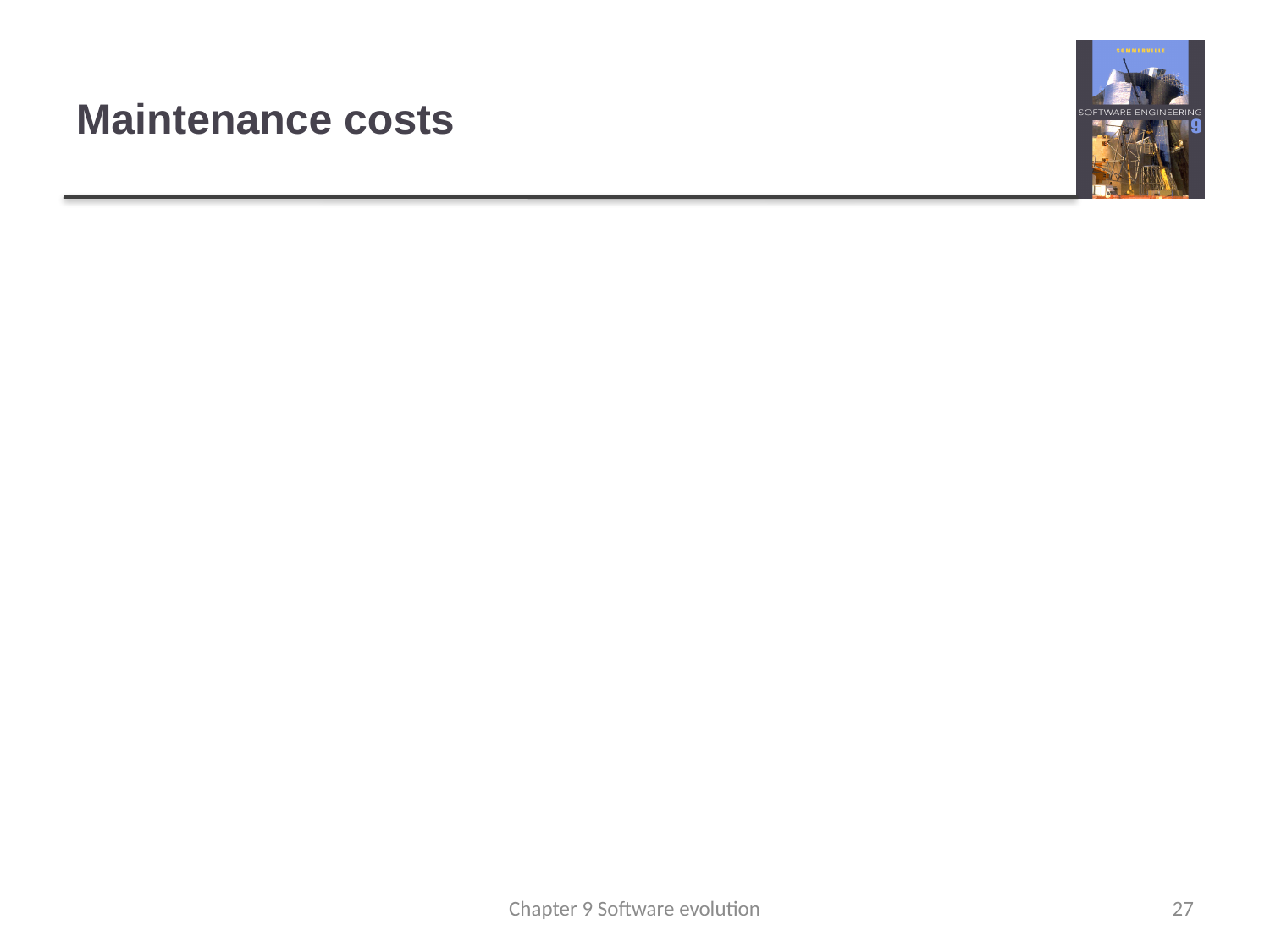

# Maintenance costs
Usually greater than development costs (2* to
100* depending on the application).
Affected by both technical and non-technical
factors.
Increases as software is maintained.
Maintenance corrupts the software structure so
makes further maintenance more difficult.
Ageing software can have high support costs
(e.g. old languages, compilers etc.).
Chapter 9 Software evolution
27